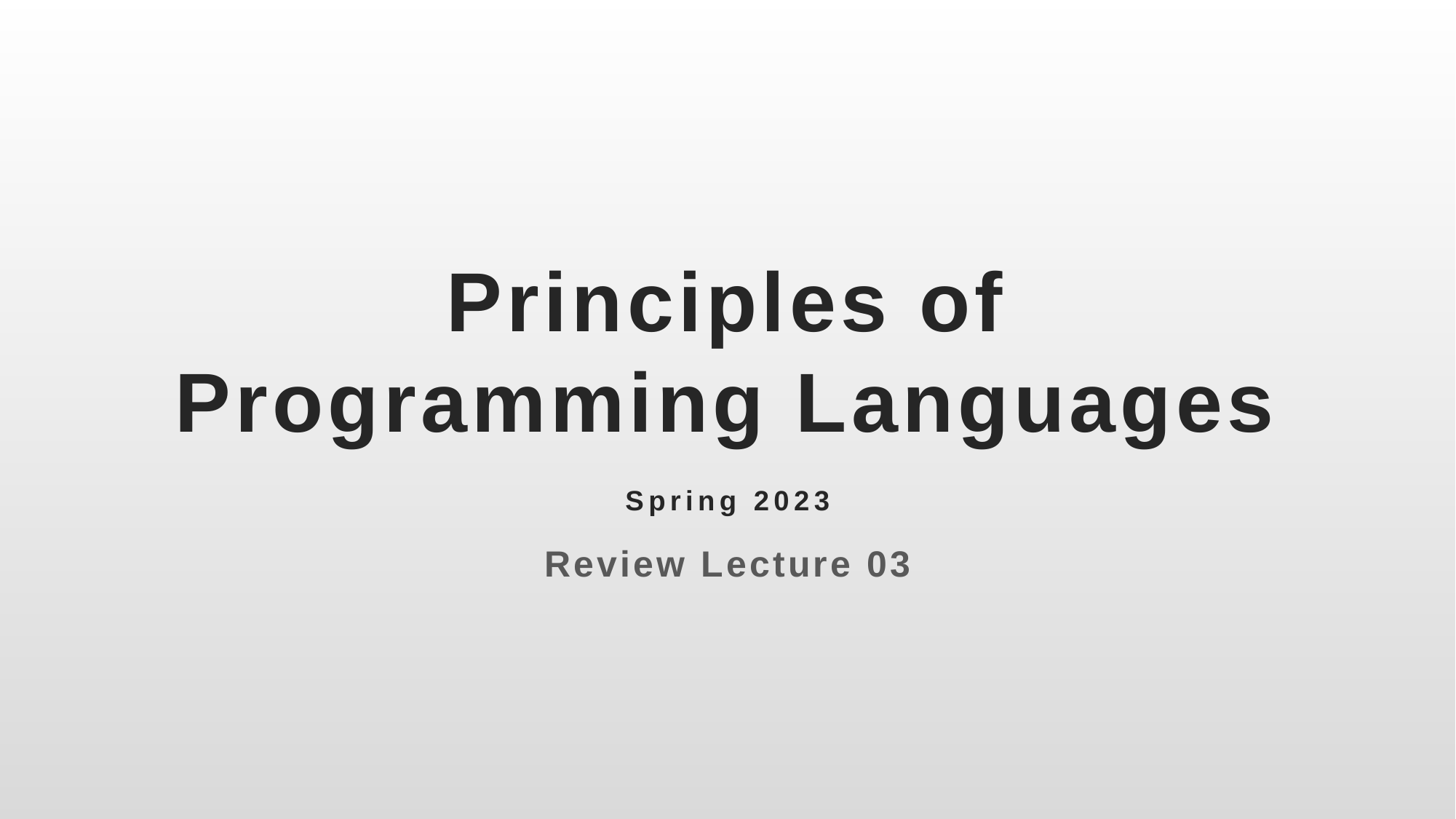

# Principles of Programming Languages Spring 2023
Review Lecture 03